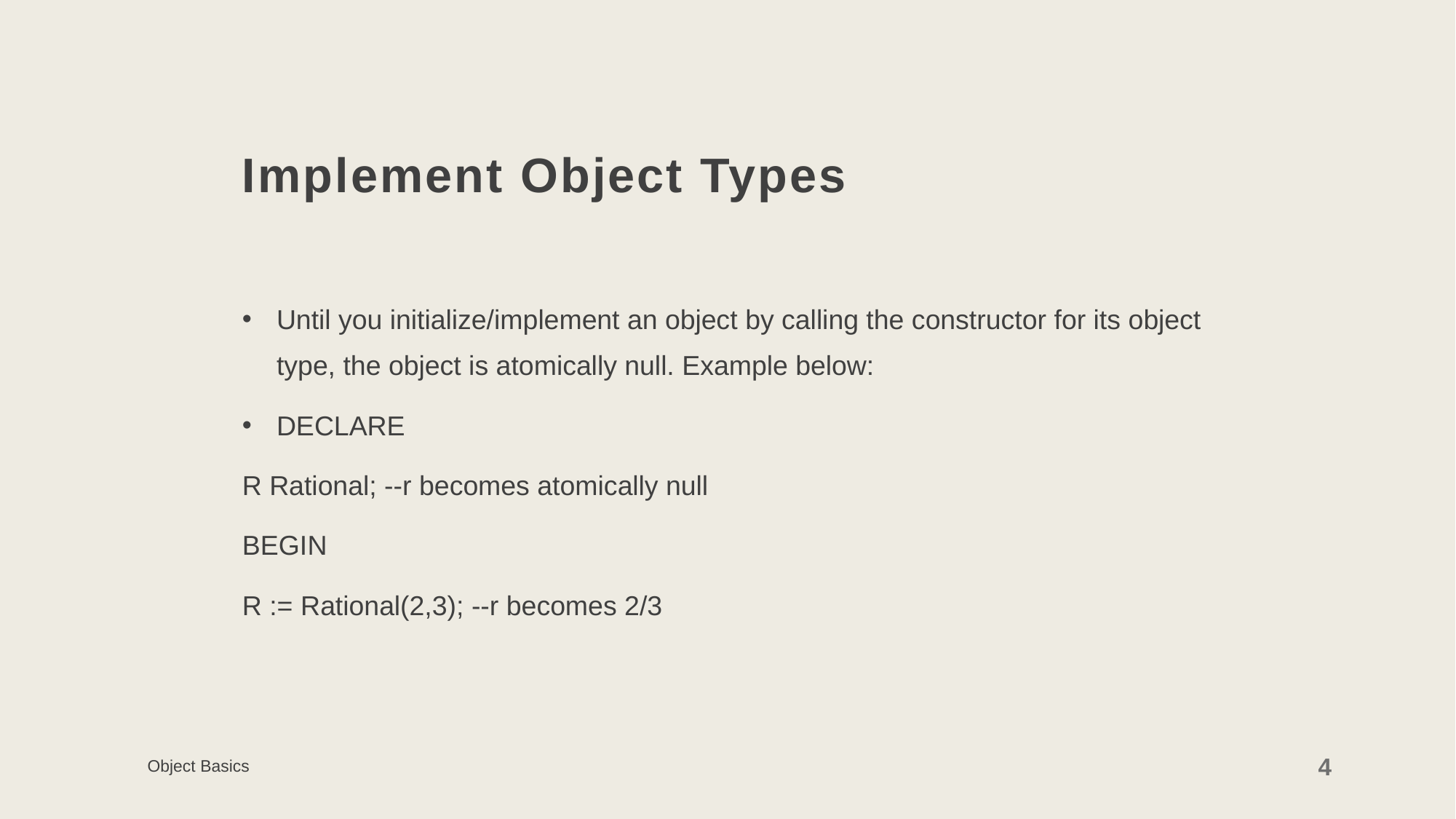

# Implement Object Types
Until you initialize/implement an object by calling the constructor for its object type, the object is atomically null. Example below:
DECLARE
R Rational; --r becomes atomically null
BEGIN
R := Rational(2,3); --r becomes 2/3
Object Basics
4